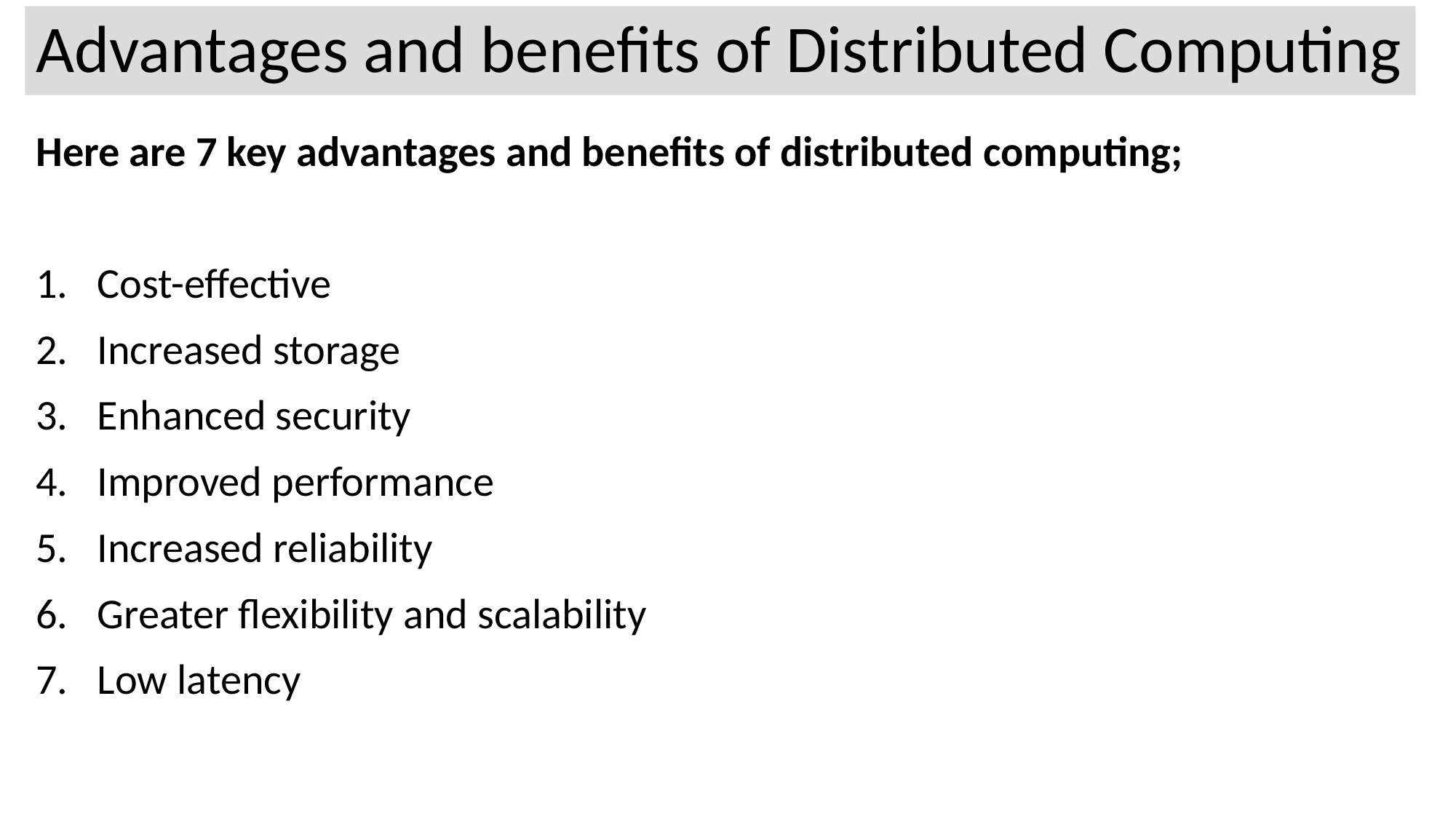

# Advantages and benefits of Distributed Computing
Here are 7 key advantages and benefits of distributed computing;

Cost-effective
Increased storage
Enhanced security
Improved performance
Increased reliability
Greater flexibility and scalability
Low latency